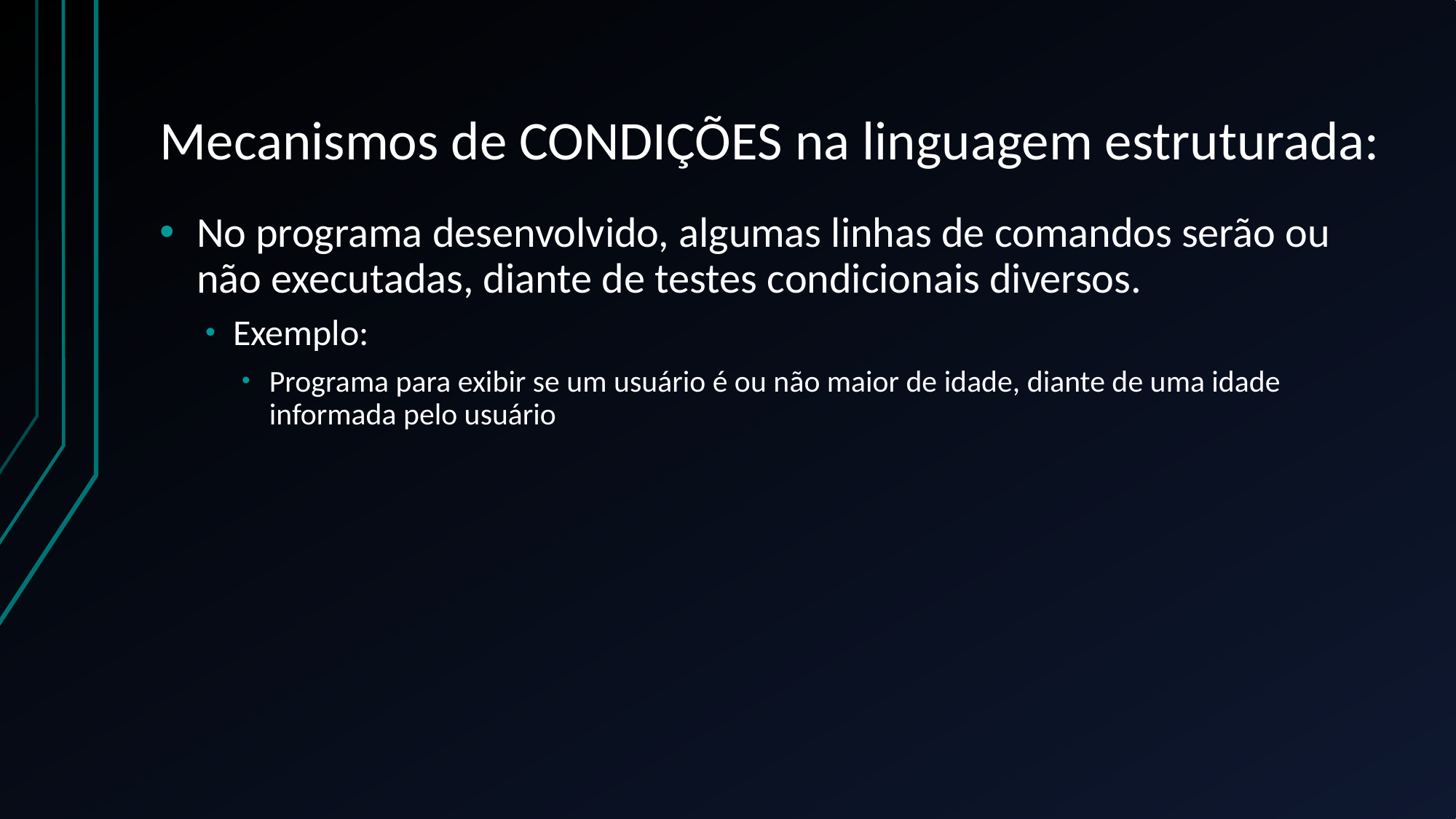

# Mecanismos de CONDIÇÕES na linguagem estruturada:
No programa desenvolvido, algumas linhas de comandos serão ou não executadas, diante de testes condicionais diversos.
Exemplo:
Programa para exibir se um usuário é ou não maior de idade, diante de uma idade informada pelo usuário